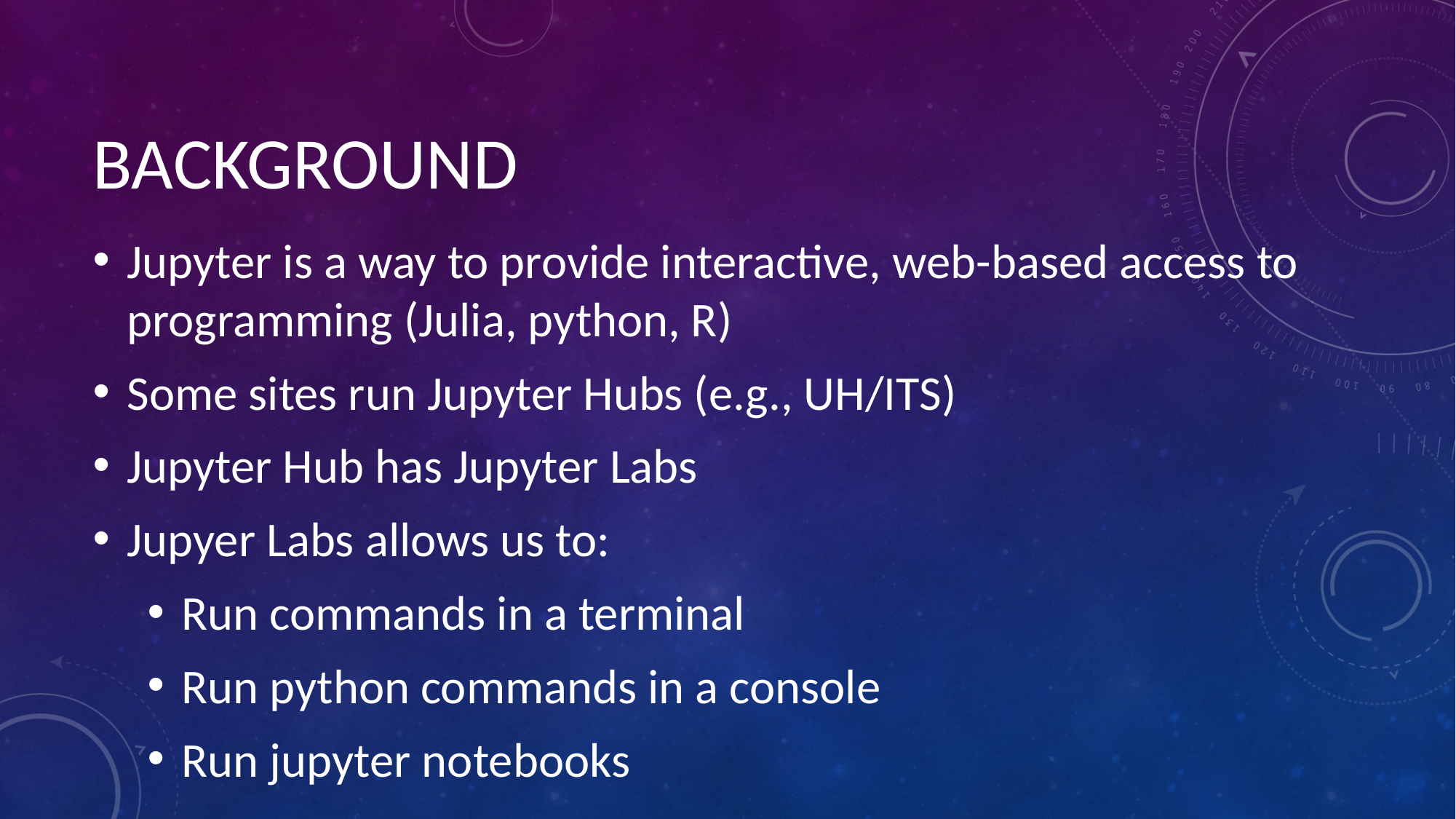

# Background
Jupyter is a way to provide interactive, web-based access to programming (Julia, python, R)
Some sites run Jupyter Hubs (e.g., UH/ITS)
Jupyter Hub has Jupyter Labs
Jupyer Labs allows us to:
Run commands in a terminal
Run python commands in a console
Run jupyter notebooks